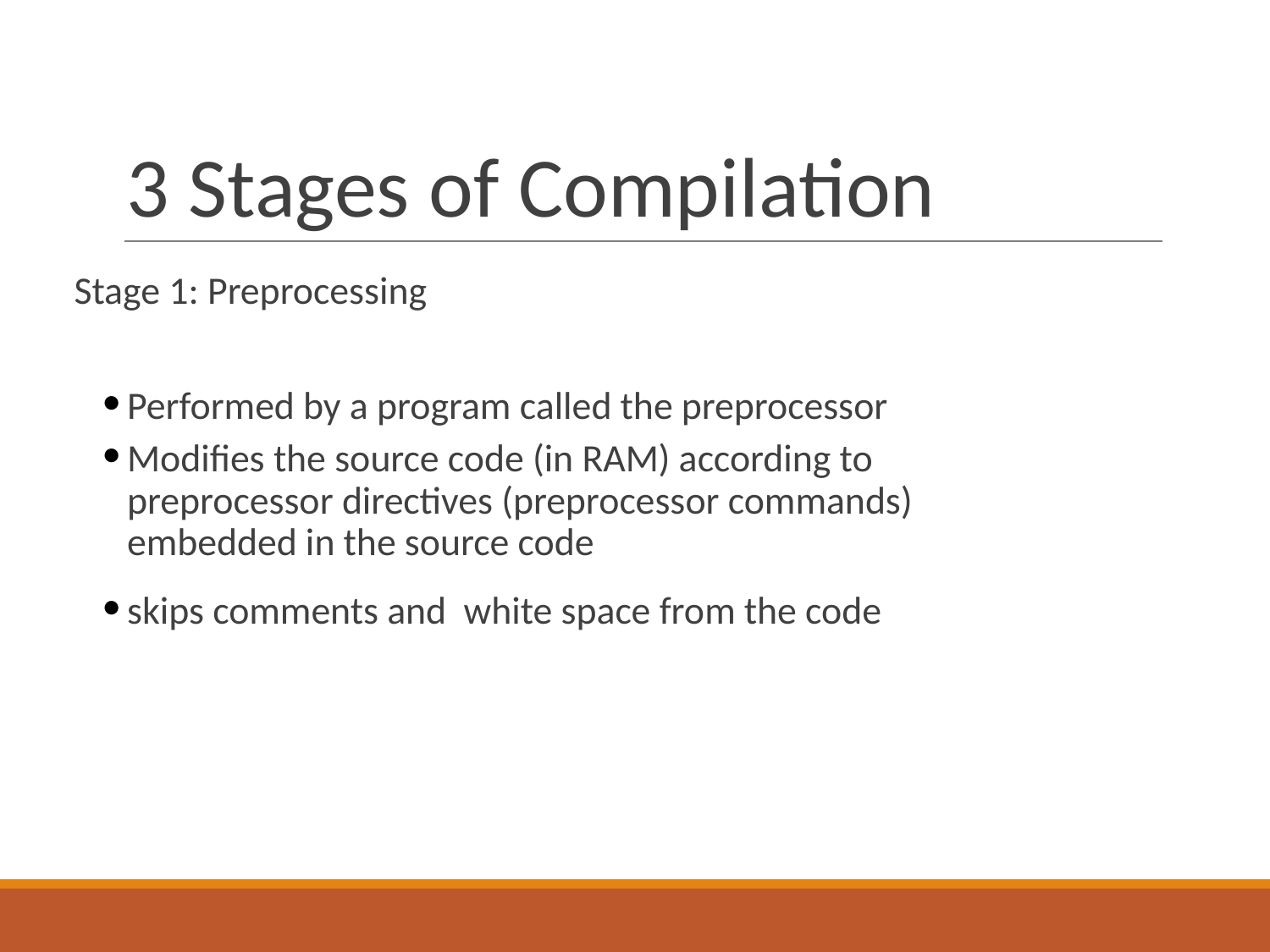

# 3 Stages of Compilation
Stage 1: Preprocessing

Performed by a program called the preprocessor
Modifies the source code (in RAM) according to preprocessor directives (preprocessor commands) embedded in the source code
skips comments and  white space from the code